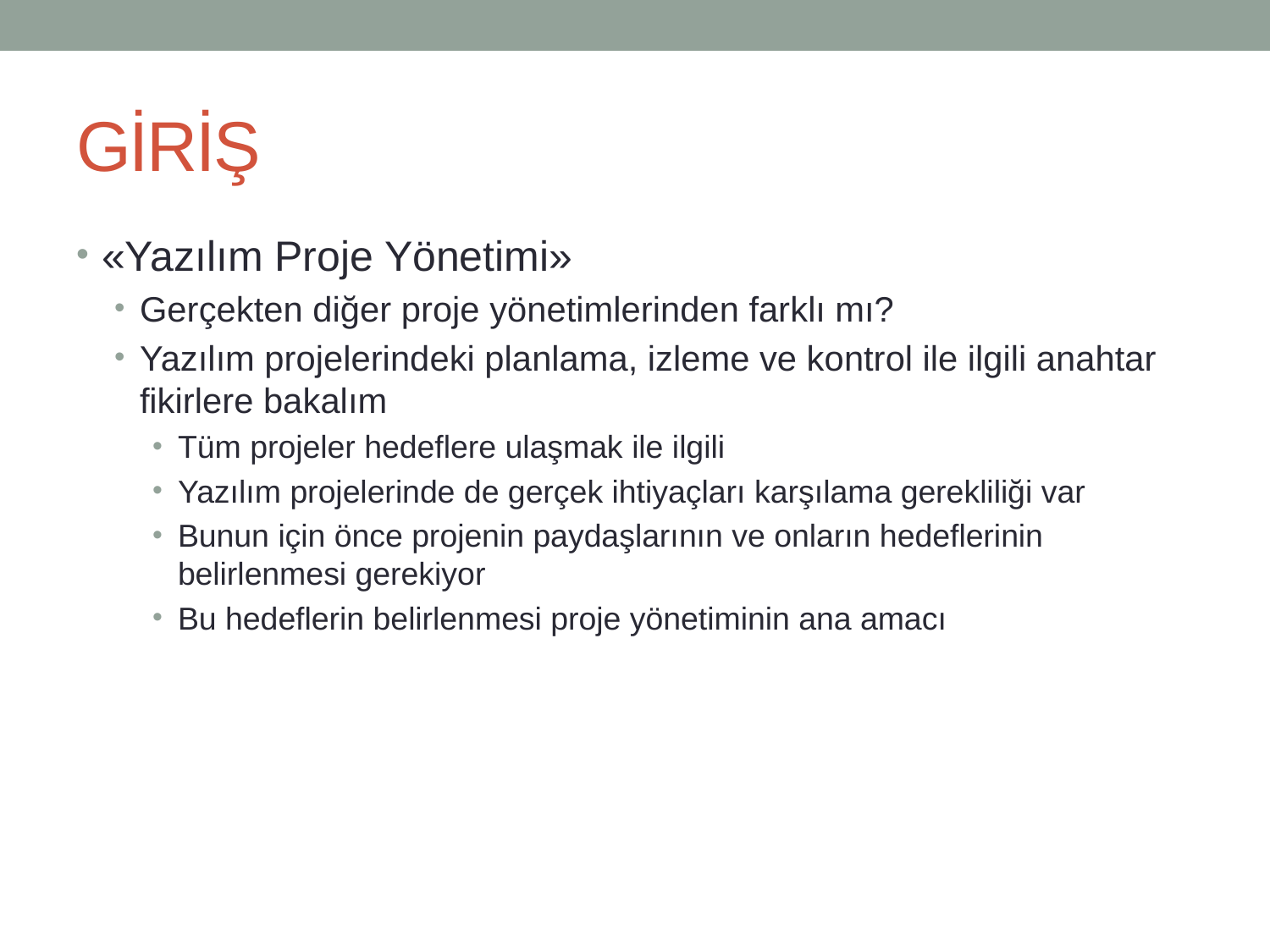

# GİRİŞ
«Yazılım Proje Yönetimi»
Gerçekten diğer proje yönetimlerinden farklı mı?
Yazılım projelerindeki planlama, izleme ve kontrol ile ilgili anahtar fikirlere bakalım
Tüm projeler hedeflere ulaşmak ile ilgili
Yazılım projelerinde de gerçek ihtiyaçları karşılama gerekliliği var
Bunun için önce projenin paydaşlarının ve onların hedeflerinin belirlenmesi gerekiyor
Bu hedeflerin belirlenmesi proje yönetiminin ana amacı